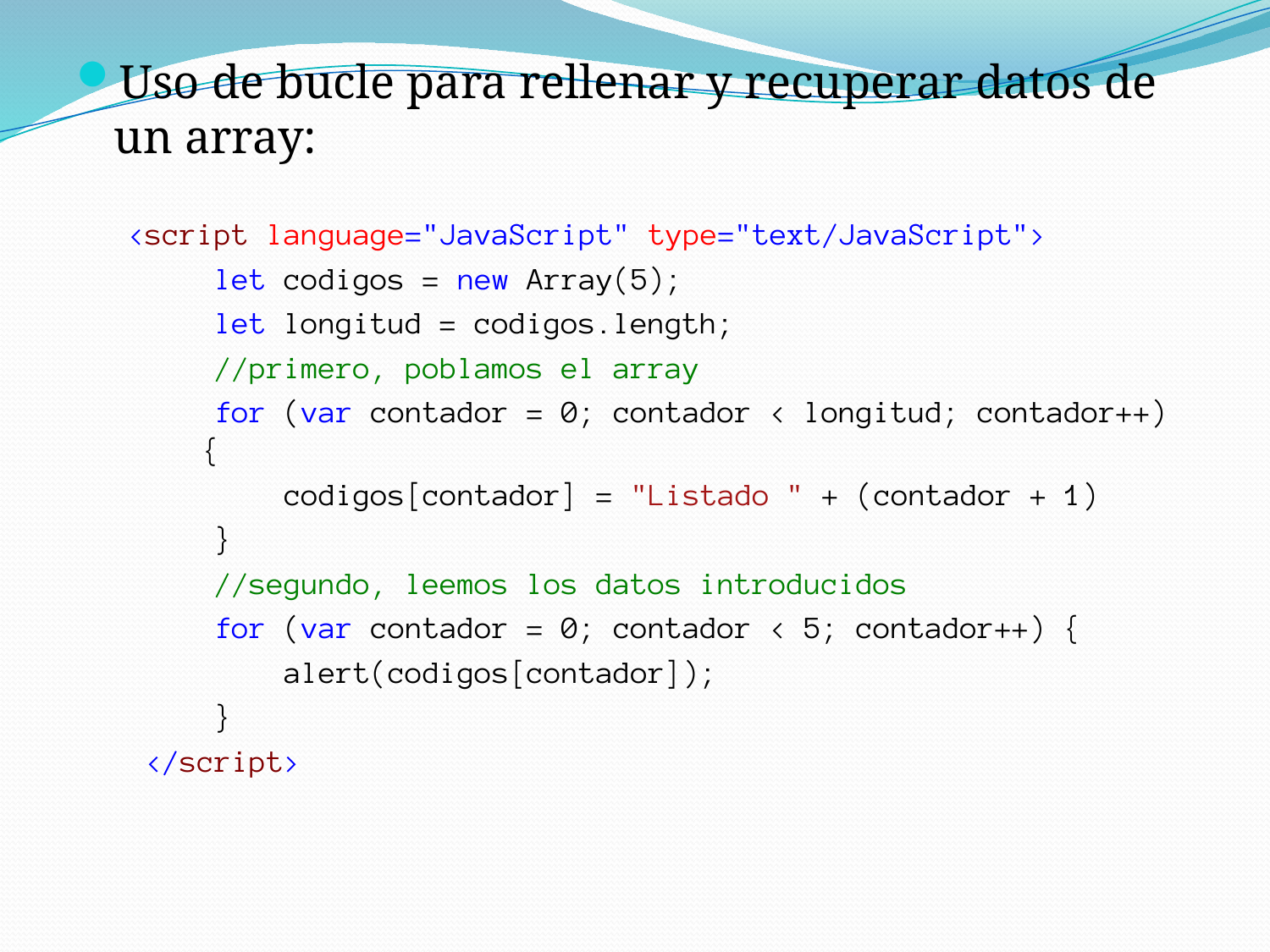

Uso de bucle para rellenar y recuperar datos de un array:

   <script language="JavaScript" type="text/JavaScript">
        let codigos = new Array(5);
        let longitud = codigos.length;
        //primero, poblamos el array
        for (var contador = 0; contador < longitud; contador++) 	{
            codigos[contador] = "Listado " + (contador + 1)
        }
        //segundo, leemos los datos introducidos
        for (var contador = 0; contador < 5; contador++) {
            alert(codigos[contador]);
        }
    </script>